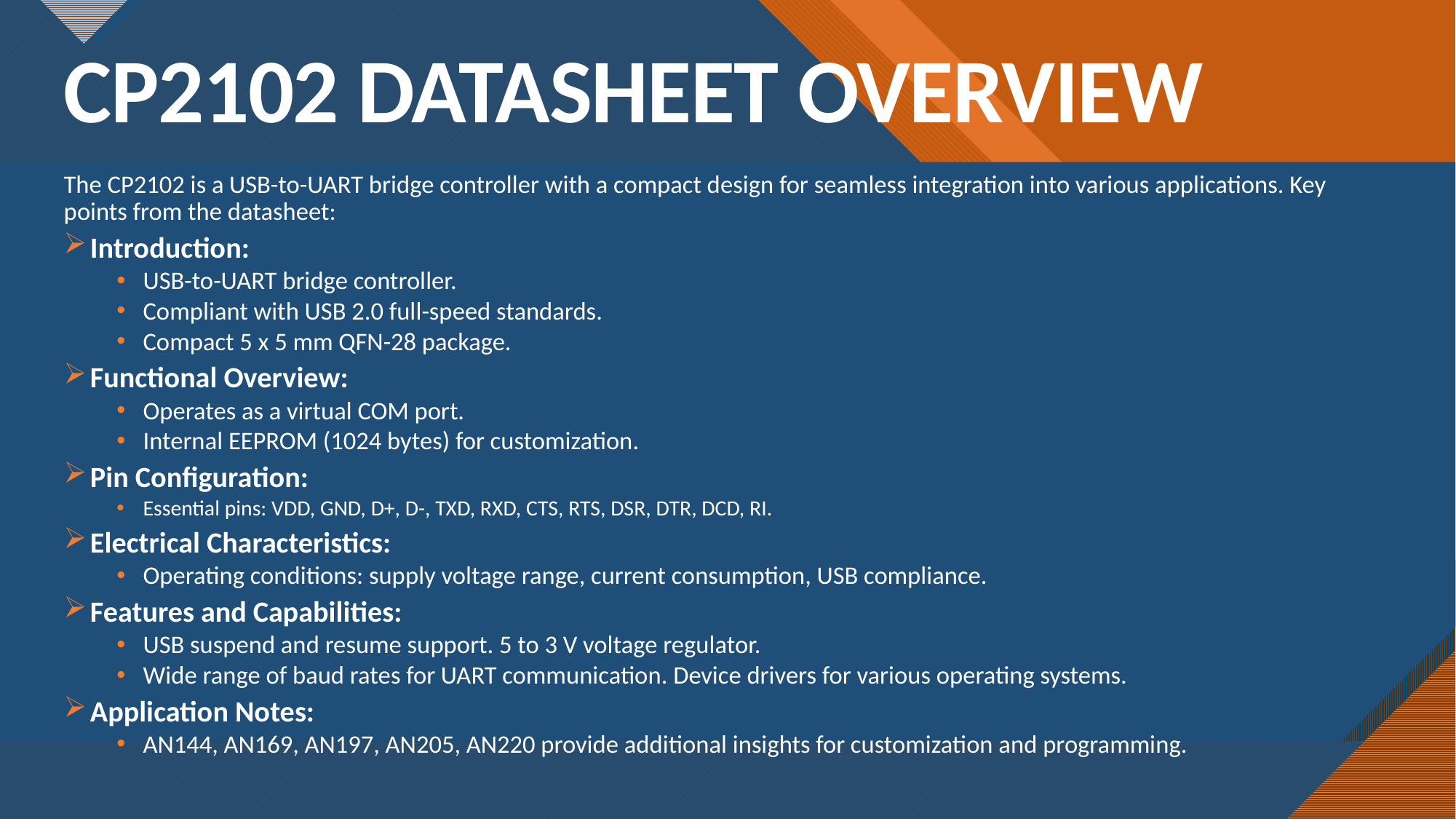

# CP2102 DATASHEET OVERVIEW
The CP2102 is a USB-to-UART bridge controller with a compact design for seamless integration into various applications. Key points from the datasheet:
Introduction:
USB-to-UART bridge controller.
Compliant with USB 2.0 full-speed standards.
Compact 5 x 5 mm QFN-28 package.
Functional Overview:
Operates as a virtual COM port.
Internal EEPROM (1024 bytes) for customization.
Pin Configuration:
Essential pins: VDD, GND, D+, D-, TXD, RXD, CTS, RTS, DSR, DTR, DCD, RI.
Electrical Characteristics:
Operating conditions: supply voltage range, current consumption, USB compliance.
Features and Capabilities:
USB suspend and resume support. 5 to 3 V voltage regulator.
Wide range of baud rates for UART communication. Device drivers for various operating systems.
Application Notes:
AN144, AN169, AN197, AN205, AN220 provide additional insights for customization and programming.